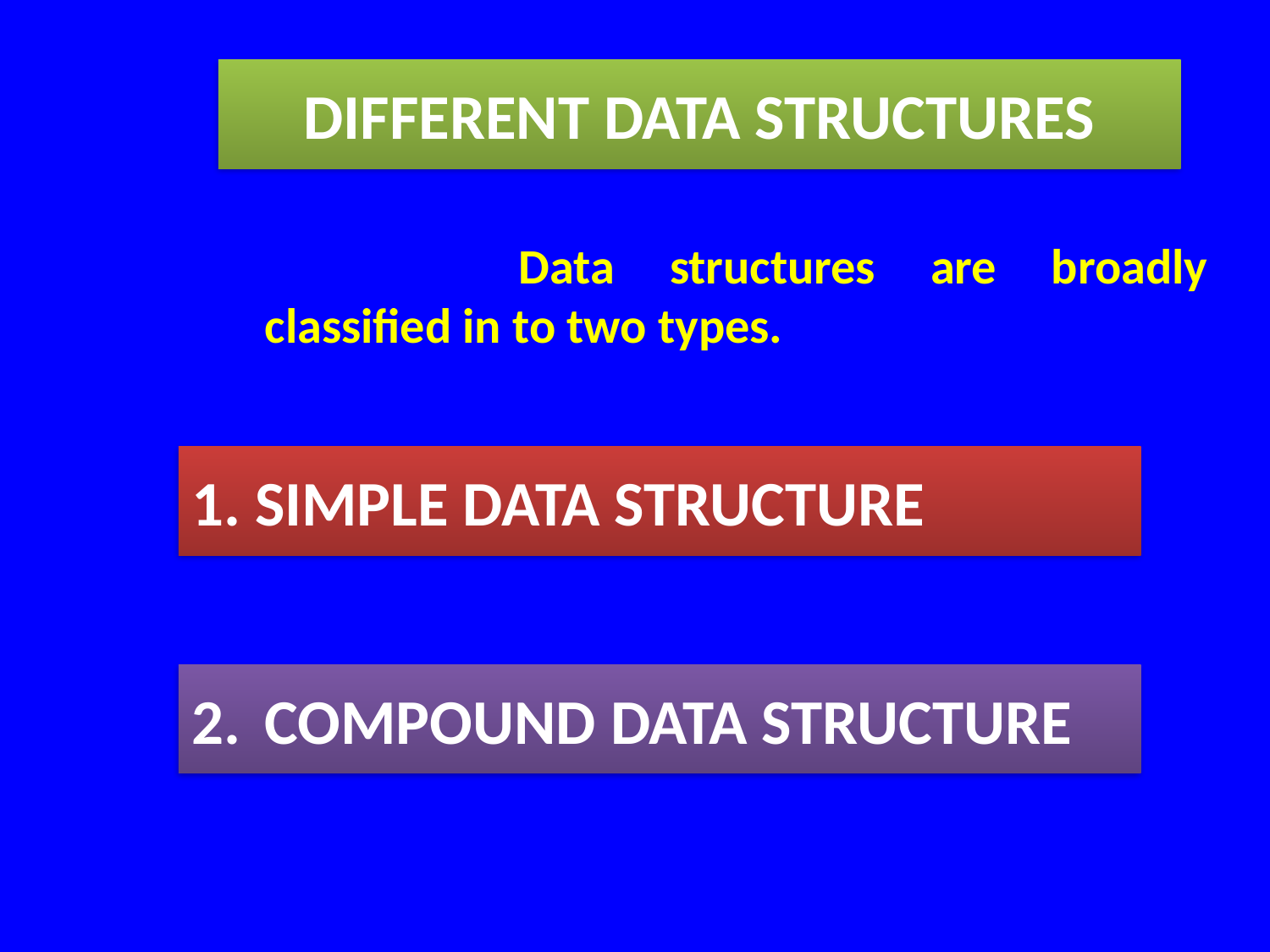

DIFFERENT DATA STRUCTURES
			Data structures are broadly classified in to two types.
1. SIMPLE DATA STRUCTURE
2.	COMPOUND DATA STRUCTURE